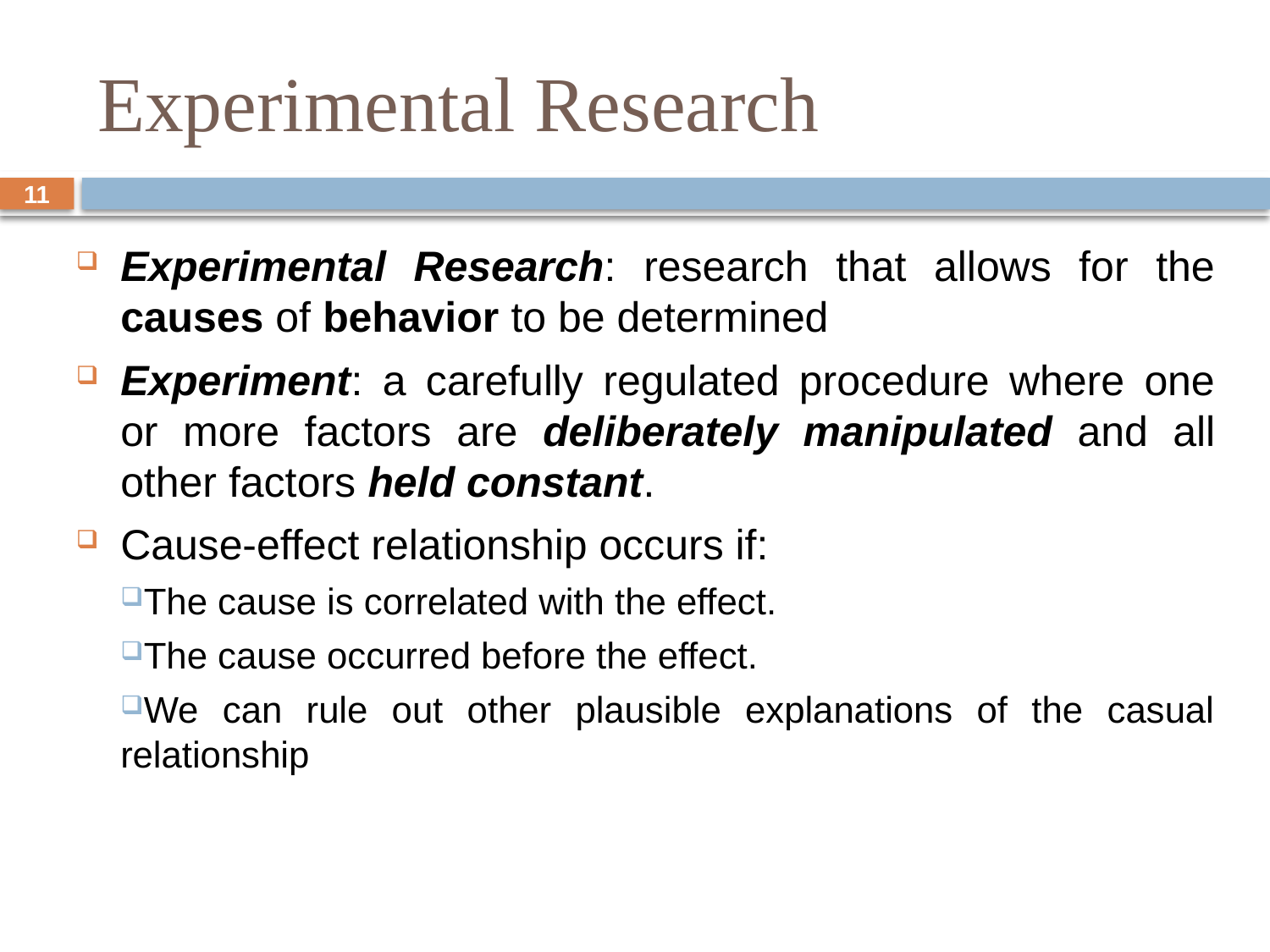

# Experimental Research
11
Experimental Research: research that allows for the causes of behavior to be determined
Experiment: a carefully regulated procedure where one or more factors are deliberately manipulated and all other factors held constant.
Cause-effect relationship occurs if:
The cause is correlated with the effect.
The cause occurred before the effect.
We can rule out other plausible explanations of the casual relationship